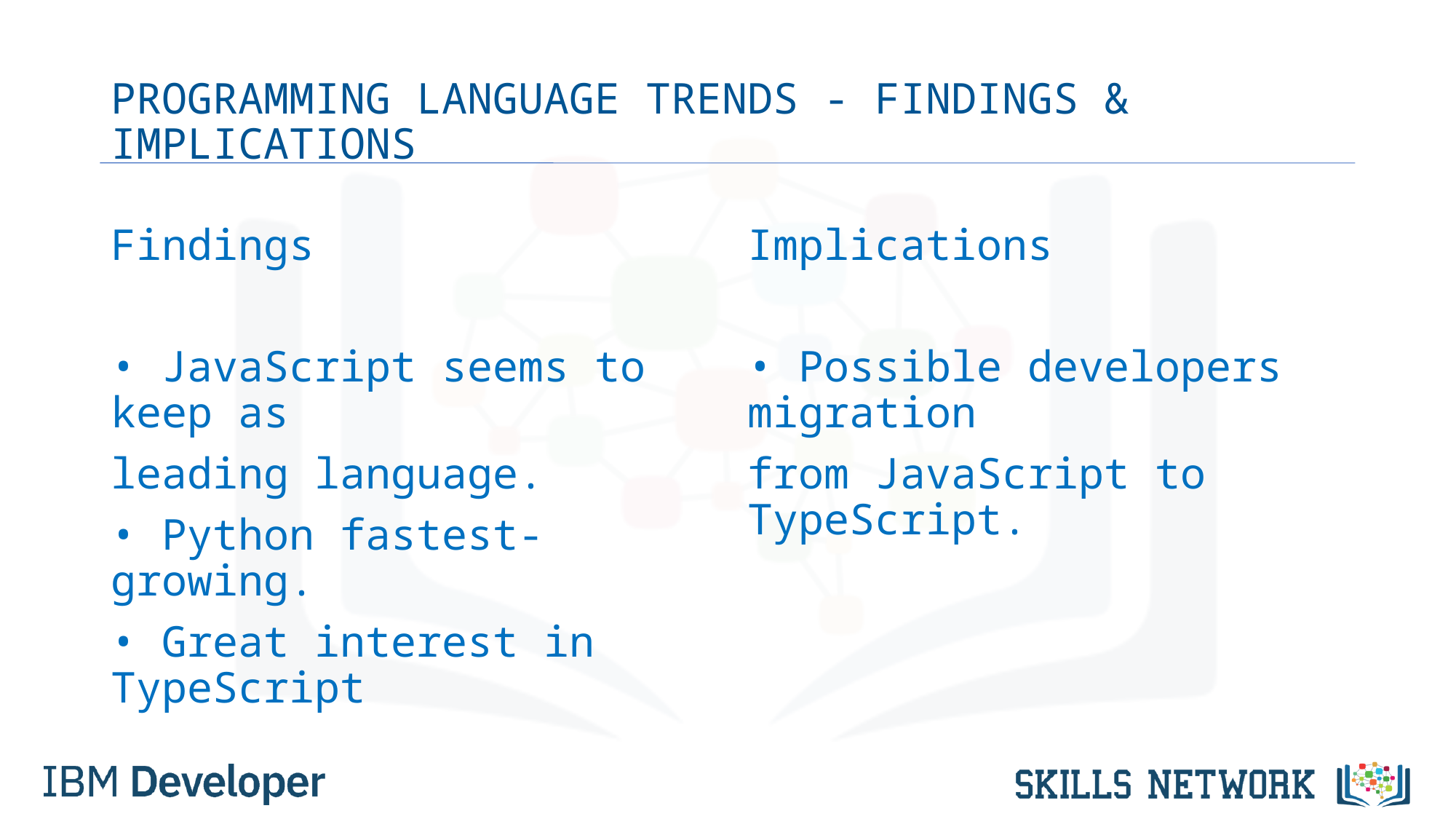

# PROGRAMMING LANGUAGE TRENDS - FINDINGS & IMPLICATIONS
Findings

• JavaScript seems to keep as
leading language.
• Python fastest-growing.
• Great interest in TypeScript
Implications

• Possible developers migration
from JavaScript to TypeScript.